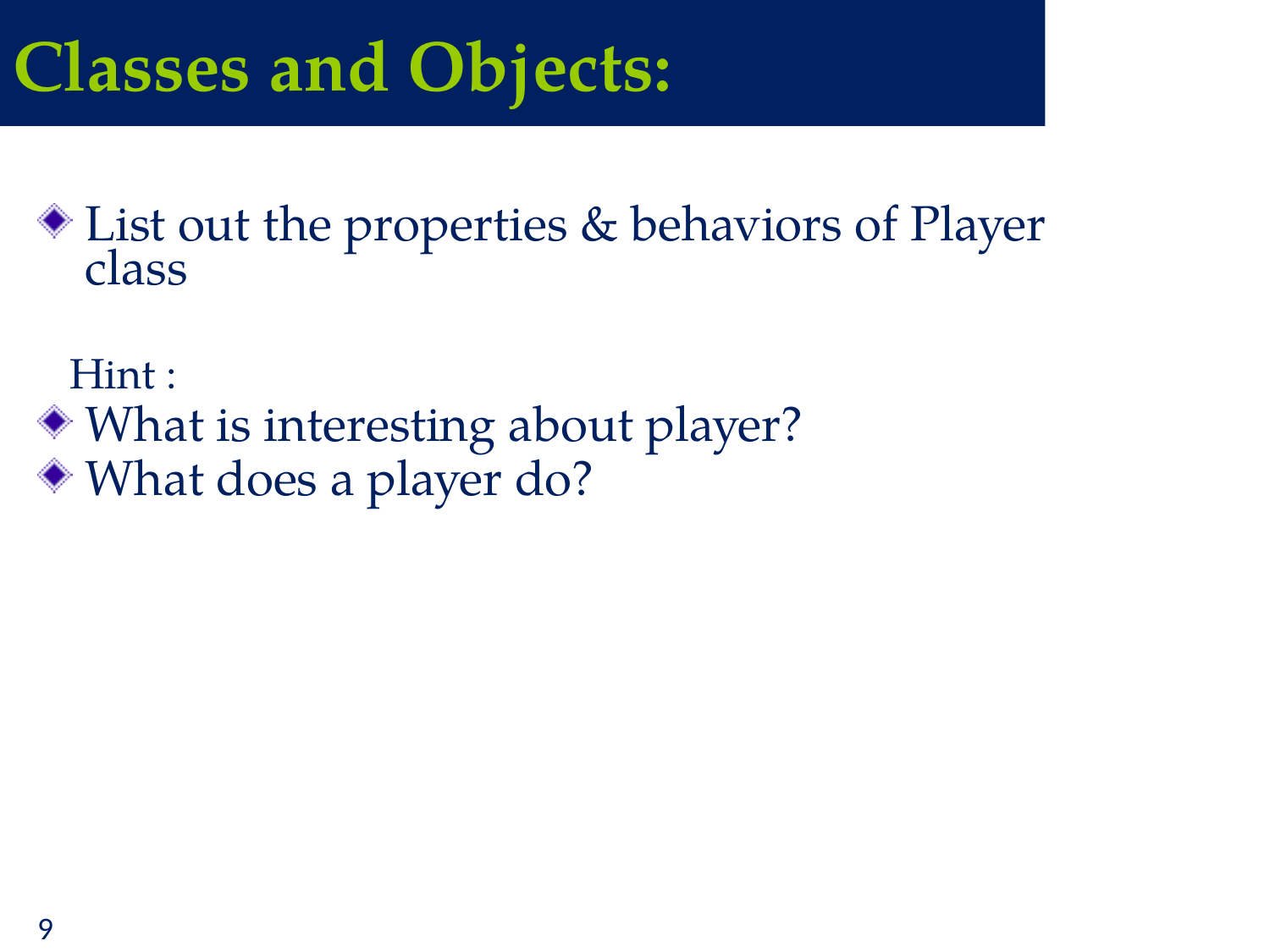

# Classes and Objects:
List out the properties & behaviors of Player class

    Hint :
What is interesting about player?
What does a player do?
9